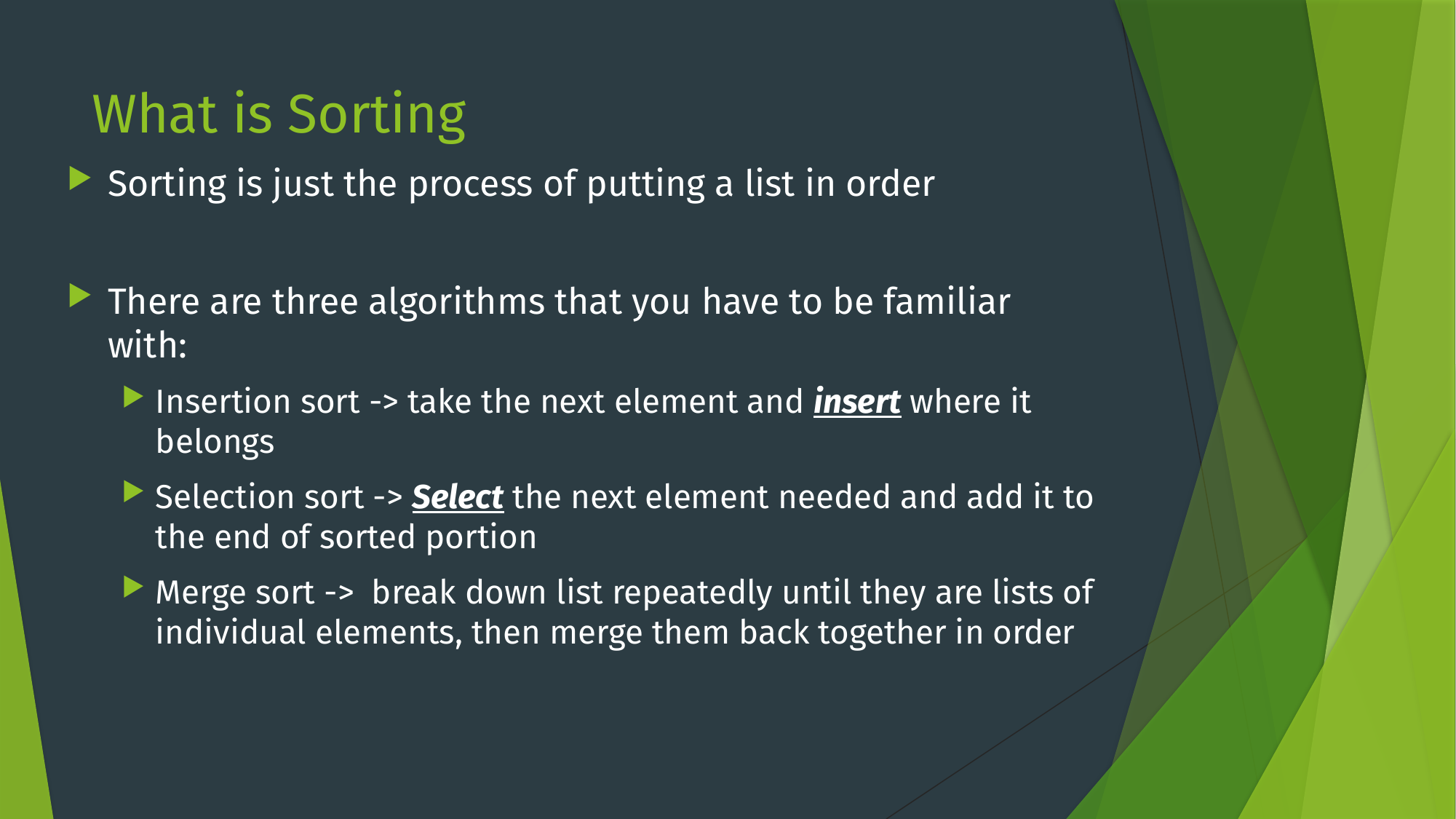

# What is Sorting
Sorting is just the process of putting a list in order

There are three algorithms that you have to be familiar with:
Insertion sort -> take the next element and insert where it belongs
Selection sort -> Select the next element needed and add it to the end of sorted portion
Merge sort ->  break down list repeatedly until they are lists of individual elements, then merge them back together in order